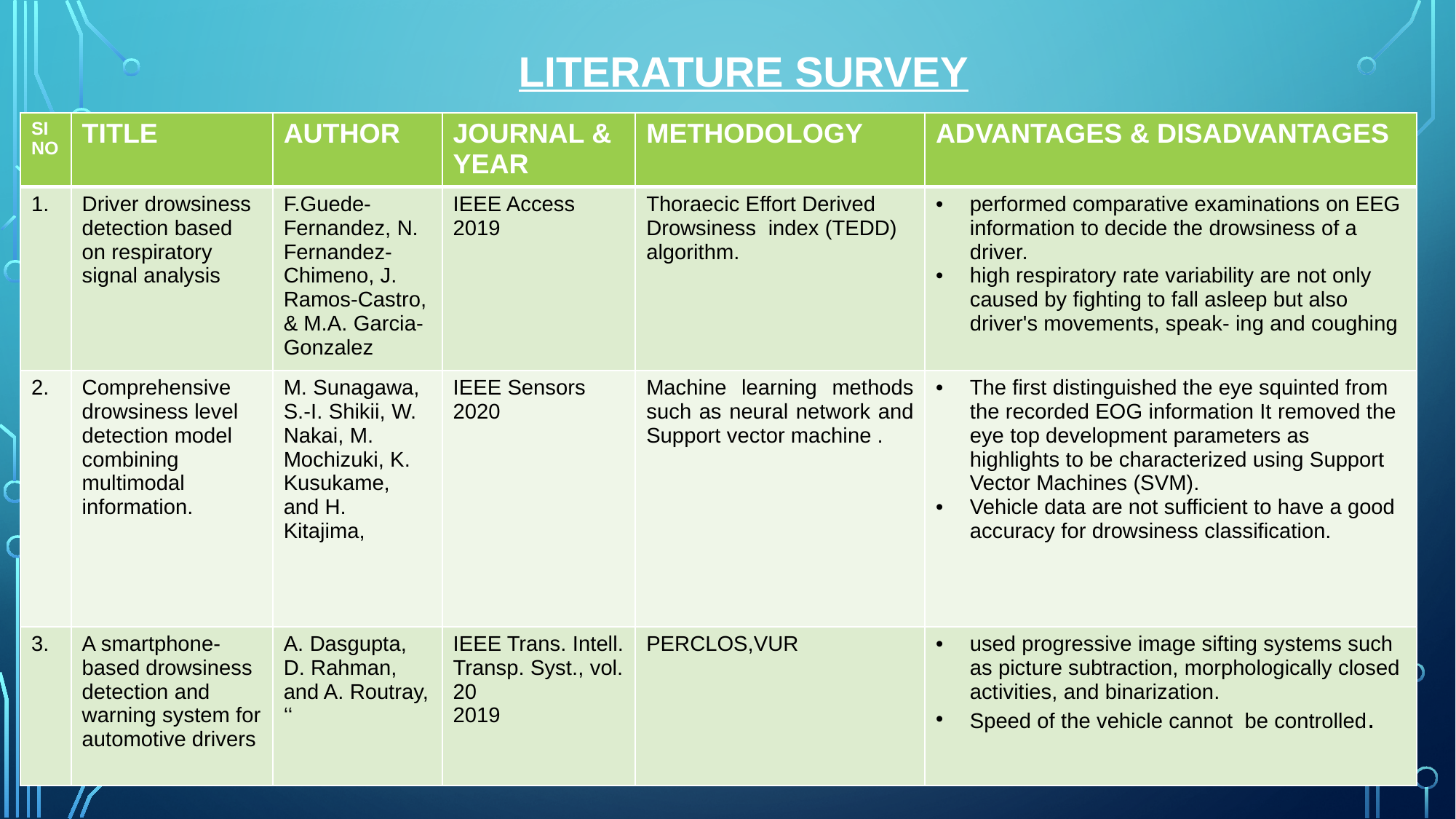

# LITERATURE SURVEY
| SI NO | TITLE | AUTHOR | JOURNAL & YEAR | METHODOLOGY | ADVANTAGES & DISADVANTAGES |
| --- | --- | --- | --- | --- | --- |
| 1. | Driver drowsiness detection based on respiratory signal analysis | F.Guede-Fernandez, N. Fernandez-Chimeno, J. Ramos-Castro, & M.A. Garcia- Gonzalez | IEEE Access 2019 | Thoraecic Effort Derived Drowsiness index (TEDD) algorithm. | performed comparative examinations on EEG information to decide the drowsiness of a driver. high respiratory rate variability are not only caused by fighting to fall asleep but also driver's movements, speak- ing and coughing |
| 2. | Comprehensive drowsiness level detection model combining multimodal information. | M. Sunagawa, S.-I. Shikii, W. Nakai, M. Mochizuki, K. Kusukame, and H. Kitajima, | IEEE Sensors 2020 | Machine learning methods such as neural network and Support vector machine . | The first distinguished the eye squinted from the recorded EOG information It removed the eye top development parameters as highlights to be characterized using Support Vector Machines (SVM). Vehicle data are not sufficient to have a good accuracy for drowsiness classification. |
| 3. | A smartphone-based drowsiness detection and warning system for automotive drivers | A. Dasgupta, D. Rahman, and A. Routray, ‘‘ | IEEE Trans. Intell. Transp. Syst., vol. 20 2019 | PERCLOS,VUR | used progressive image sifting systems such as picture subtraction, morphologically closed activities, and binarization. Speed of the vehicle cannot be controlled. |